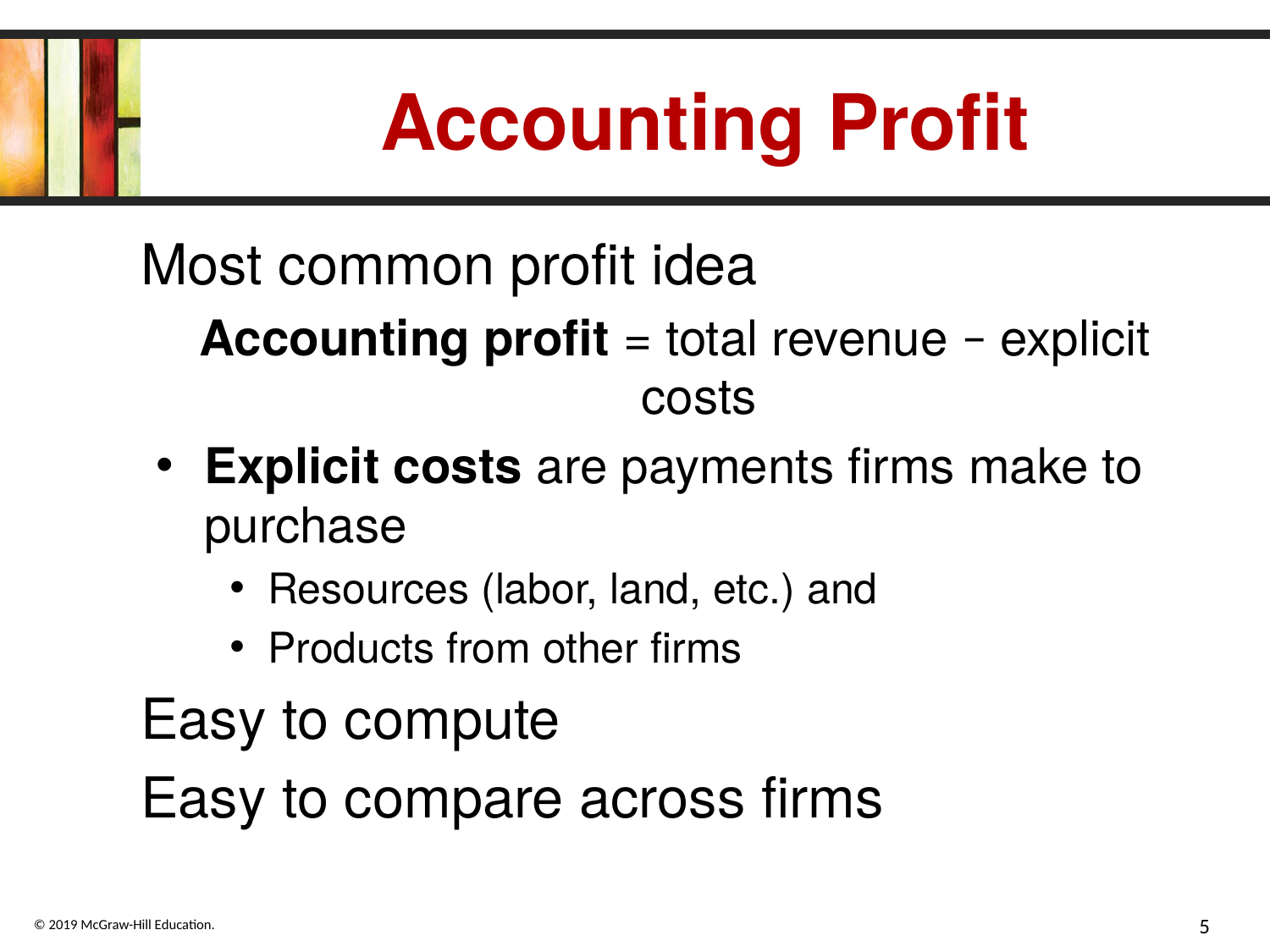

# Accounting Profit
Most common profit idea
Accounting profit = total revenue − explicit costs
Explicit costs are payments firms make to purchase
Resources (labor, land, etc.) and
Products from other firms
Easy to compute
Easy to compare across firms